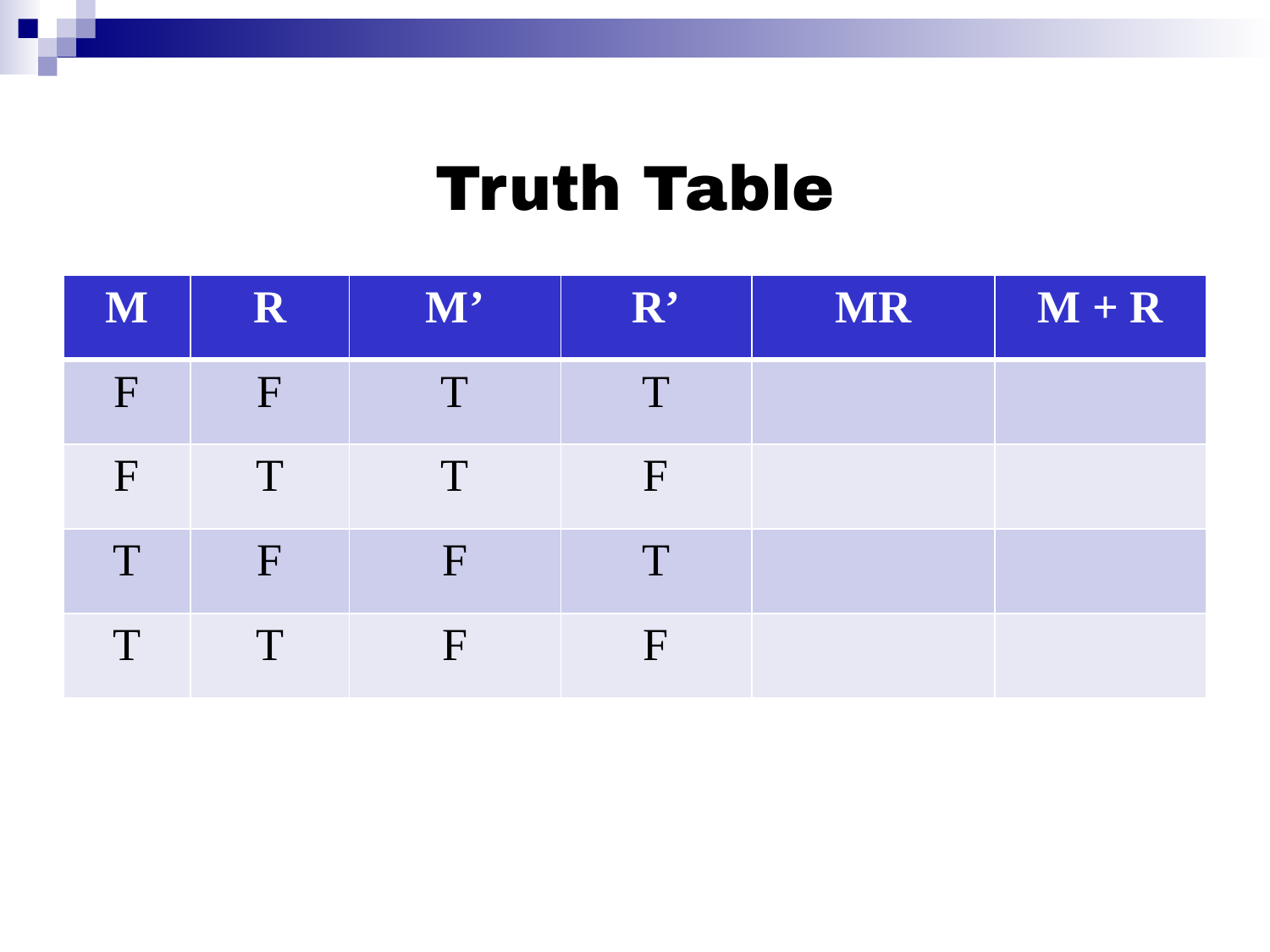

Truth Table
| M | R | M’ | R’ | MR | M + R |
| --- | --- | --- | --- | --- | --- |
| F | F | T | T |  |  |
| F | T | T | F |  |  |
| T | F | F | T |  |  |
| T | T | F | F |  |  |